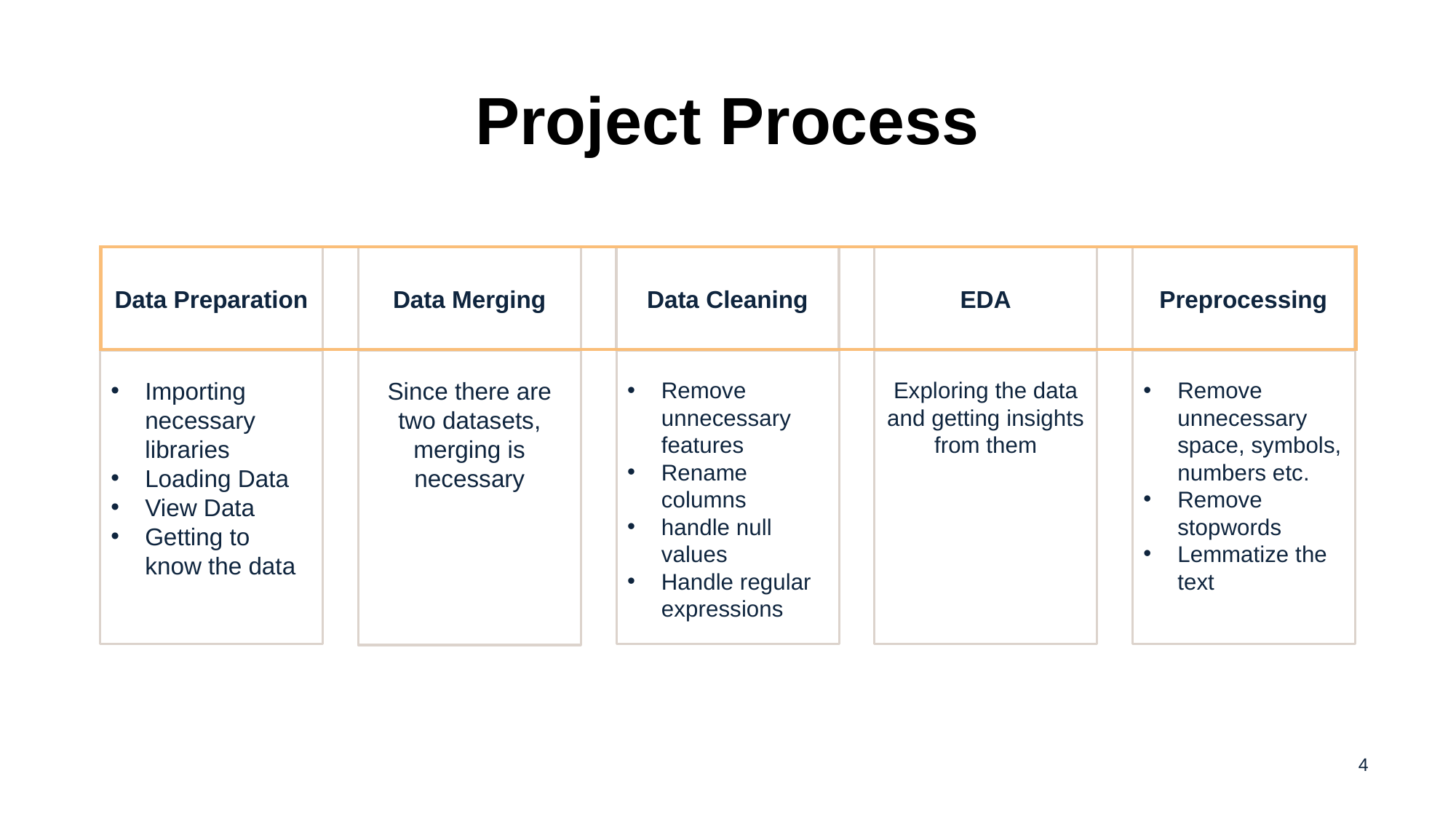

# Project Process

Data Preparation
Data Merging
Data Cleaning
EDA
Preprocessing
Importing necessary libraries
Loading Data
View Data
Getting to know the data

Since there are two datasets, merging is necessary
Remove unnecessary features
Rename columns
handle null values
Handle regular expressions
Exploring the data and getting insights from them

Remove unnecessary  space, symbols, numbers etc.
Remove stopwords
Lemmatize the text

4